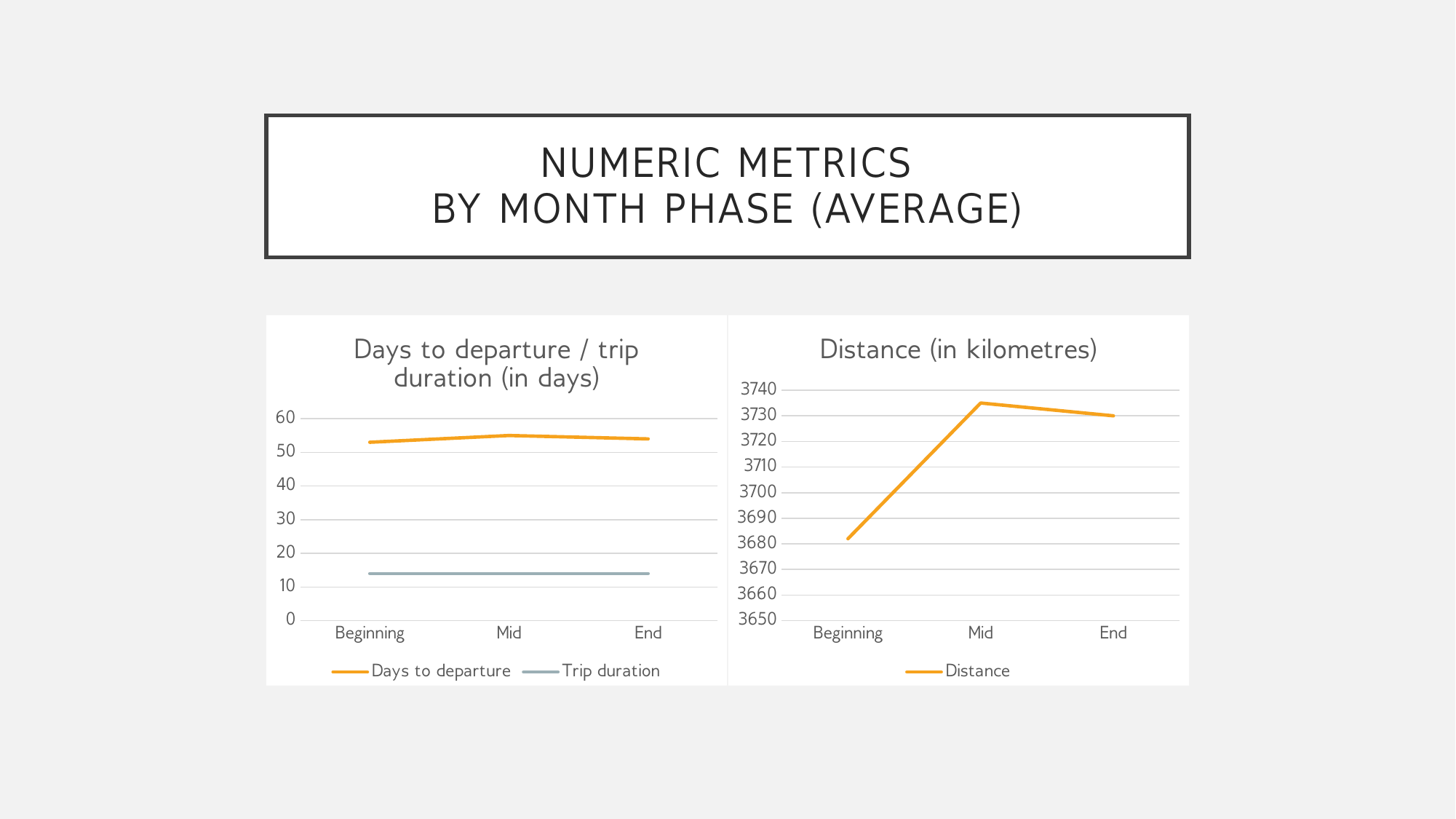

# Numeric Metrics By Month phase (Average)

### Chart: Days to departure / trip duration (in days)

| Category | Days to departure | Trip duration |
|---|---|---|
| Beginning | 53.0 | 14.0 |
| Mid | 55.0 | 14.0 |
| End | 54.0 | 14.0 |

### Chart: Distance (in kilometres)

| Category | Distance |
|---|---|
| Beginning | 3682.0 |
| Mid | 3735.0 |
| End | 3730.0 |